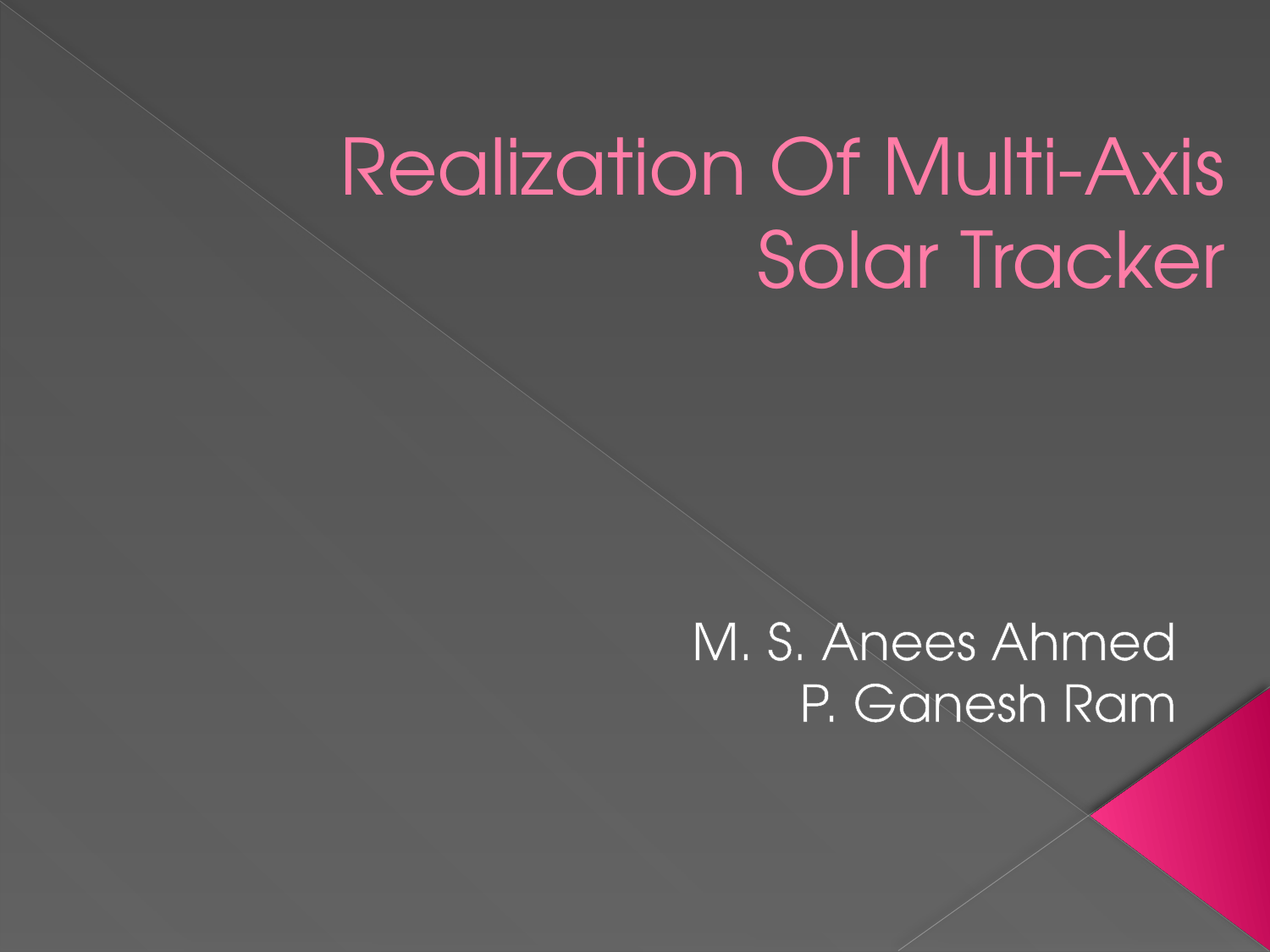

# Realization Of Multi-Axis Solar Tracker
M. S. Anees Ahmed
P. Ganesh Ram